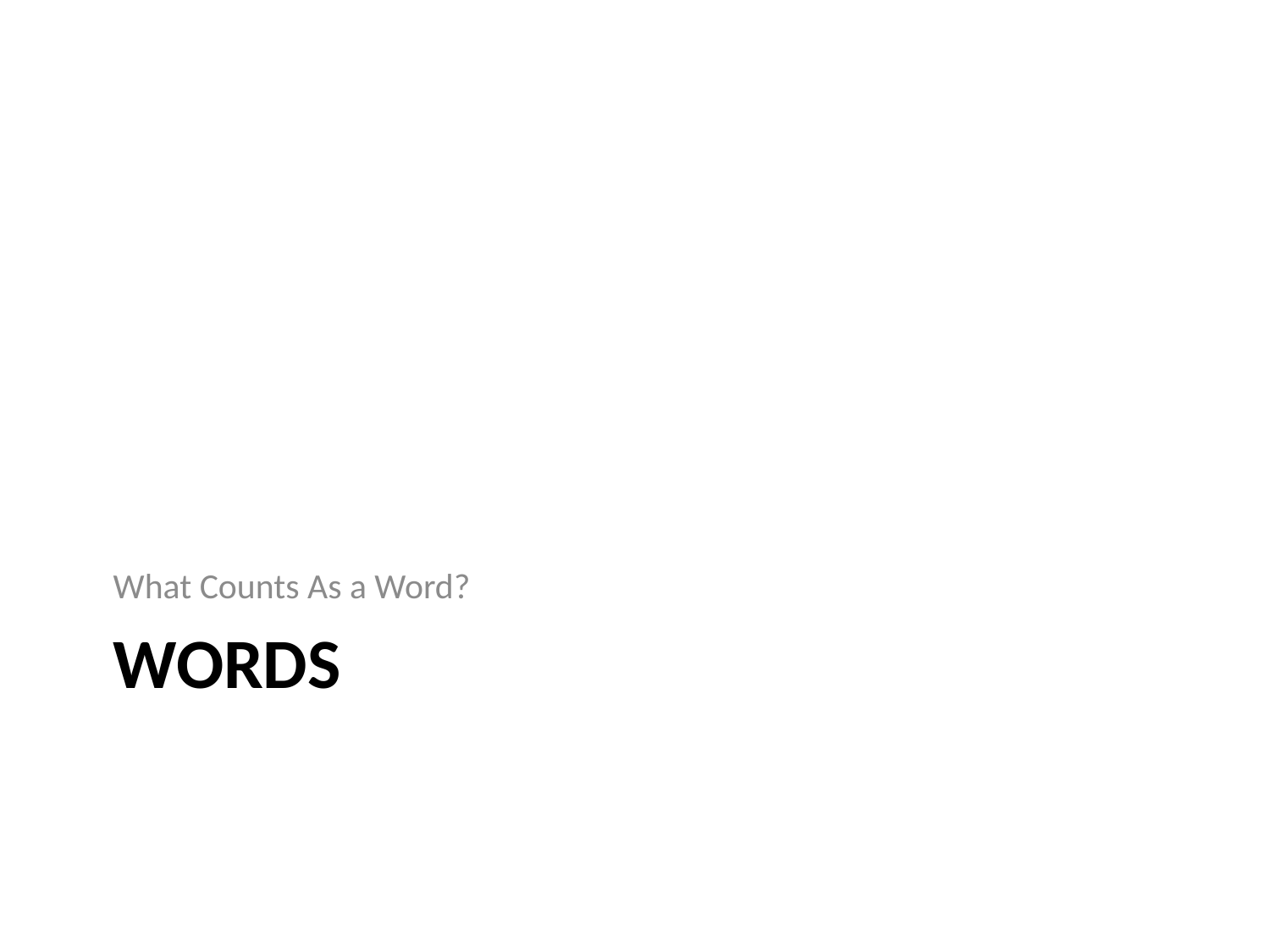

What Counts As a Word?
# Words